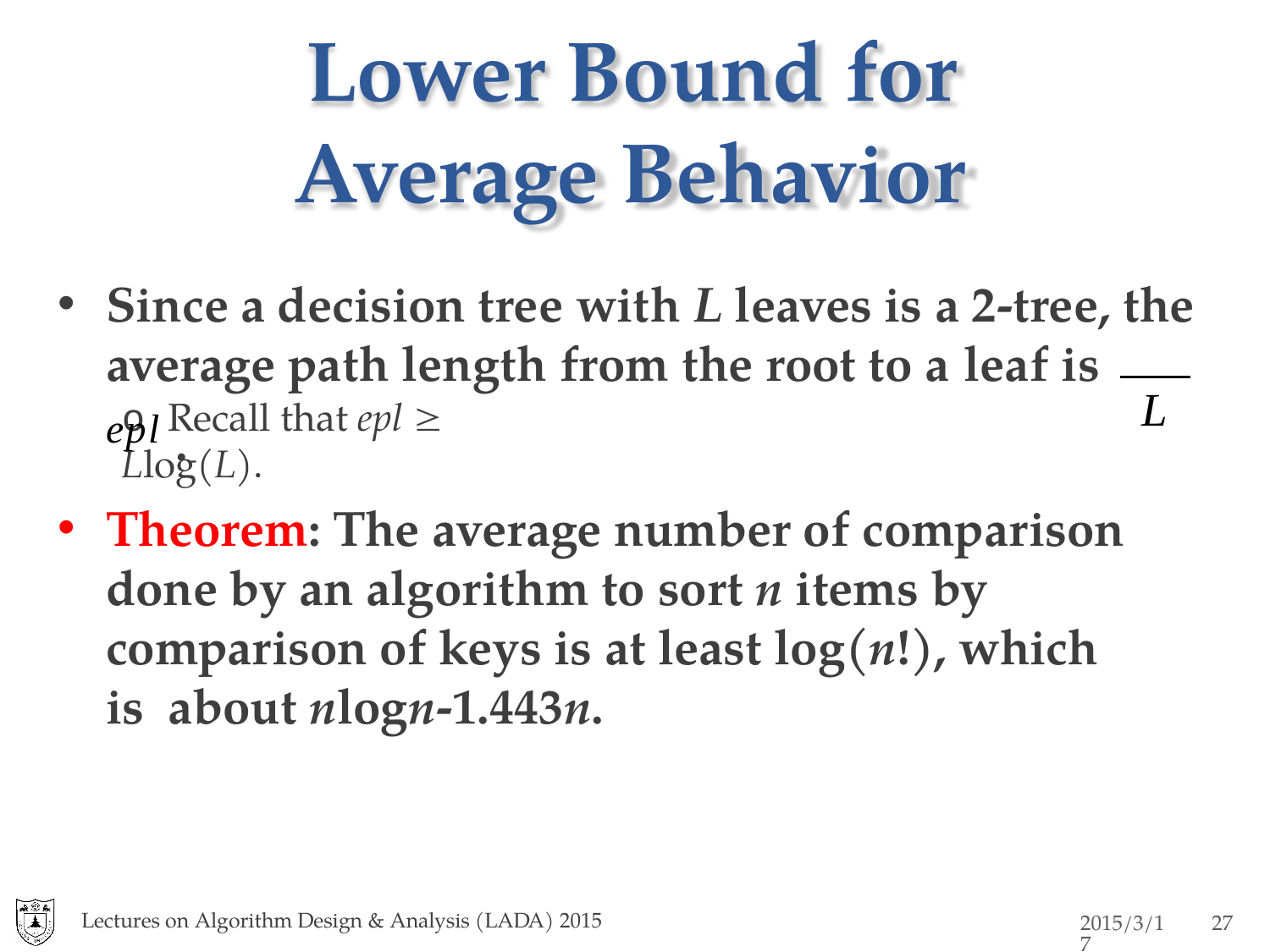

# Lower Bound for  Average Behavior

Since a decision tree with L leaves is a 2-tree, the  average path length from the root to a leaf is	epl .
L

o Recall that epl ≥ Llog(L).
Theorem: The average number of comparison  done by an algorithm to sort n items by  comparison of keys is at least log(n!), which is  about nlogn-1.443n.
Lectures on Algorithm Design & Analysis (LADA) 2015
27
2015/3/17